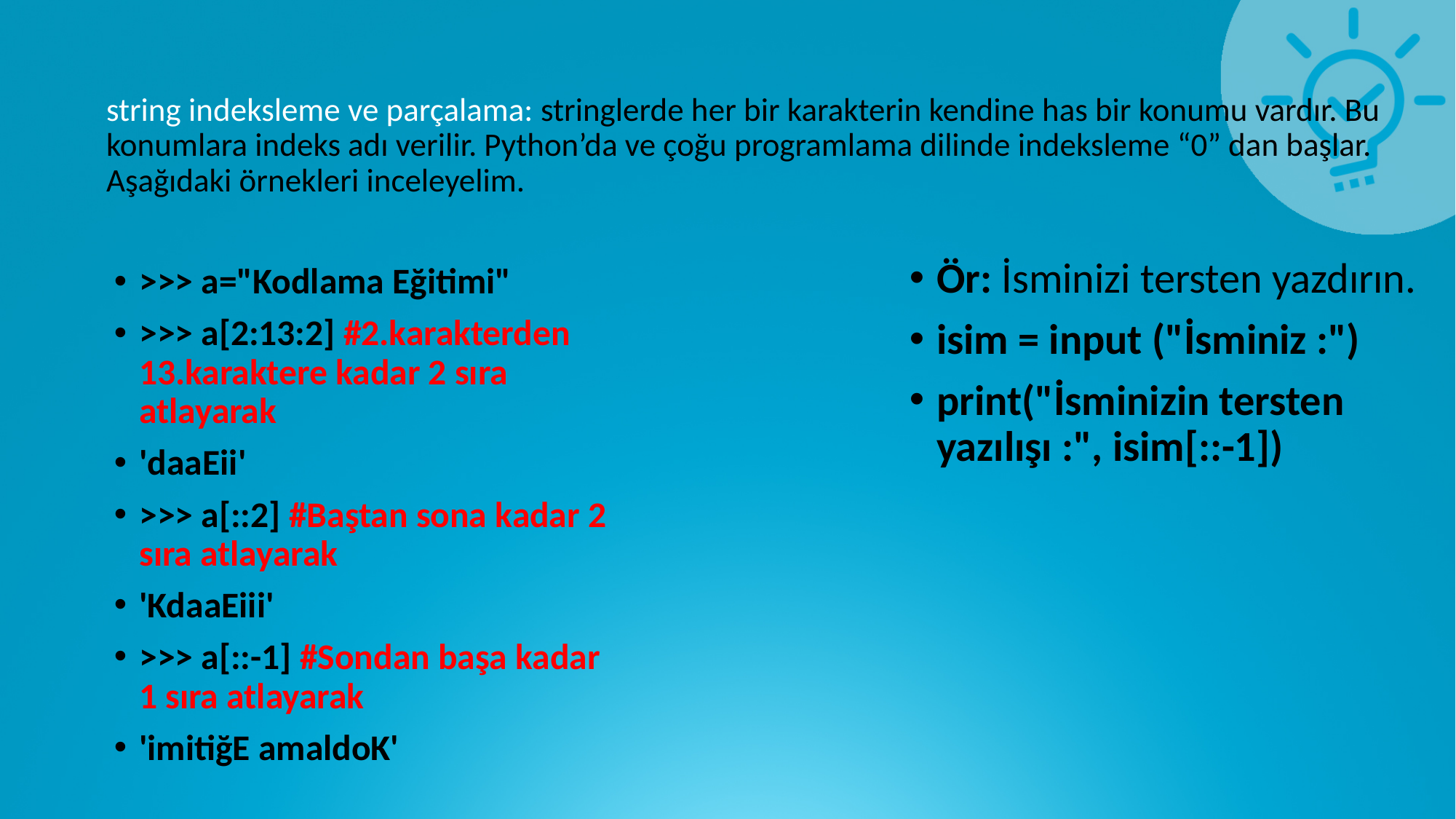

# string indeksleme ve parçalama: stringlerde her bir karakterin kendine has bir konumu vardır. Bu konumlara indeks adı verilir. Python’da ve çoğu programlama dilinde indeksleme “0” dan başlar. Aşağıdaki örnekleri inceleyelim.
Ör: İsminizi tersten yazdırın.
isim = input ("İsminiz :")
print("İsminizin tersten yazılışı :", isim[::-1])
>>> a="Kodlama Eğitimi"
>>> a[2:13:2] #2.karakterden 13.karaktere kadar 2 sıra atlayarak
'daaEii'
>>> a[::2] #Baştan sona kadar 2 sıra atlayarak
'KdaaEiii'
>>> a[::-1] #Sondan başa kadar 1 sıra atlayarak
'imitiğE amaldoK'